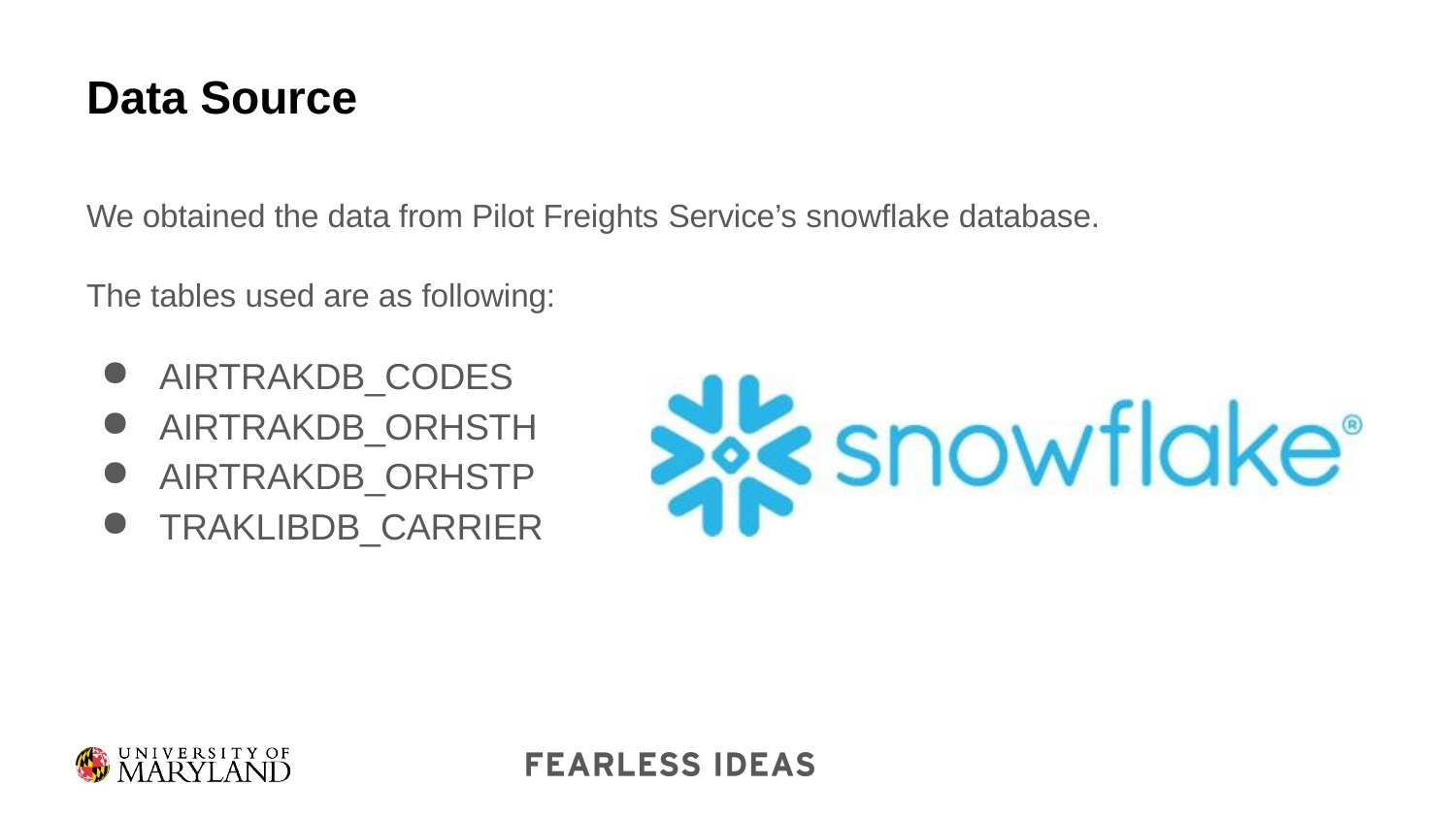

# Data Source
We obtained the data from Pilot Freights Service’s snowflake database.

The tables used are as following:

AIRTRAKDB_CODES
AIRTRAKDB_ORHSTH
AIRTRAKDB_ORHSTP
TRAKLIBDB_CARRIER